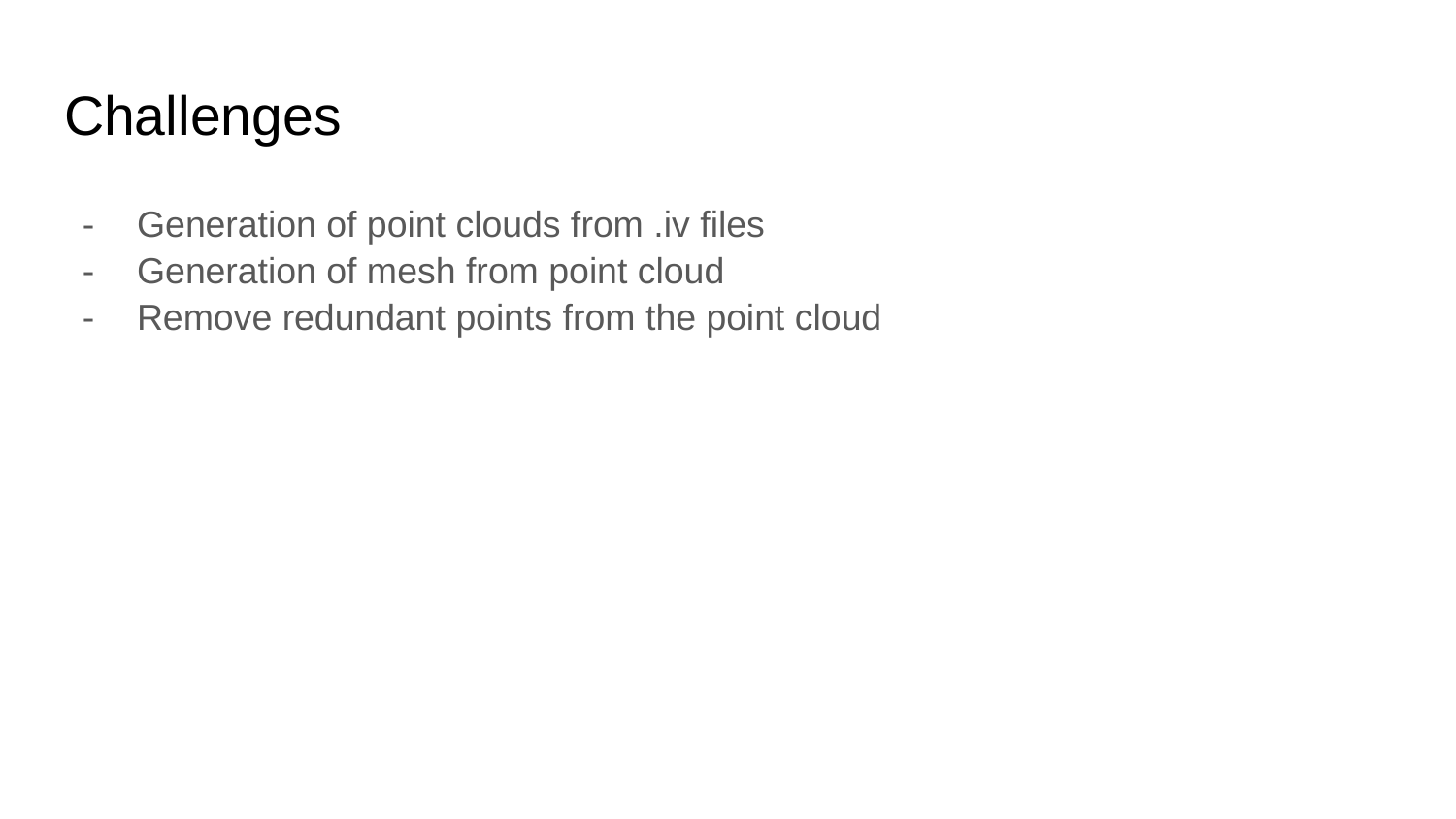

# Challenges
Generation of point clouds from .iv files
Generation of mesh from point cloud
Remove redundant points from the point cloud